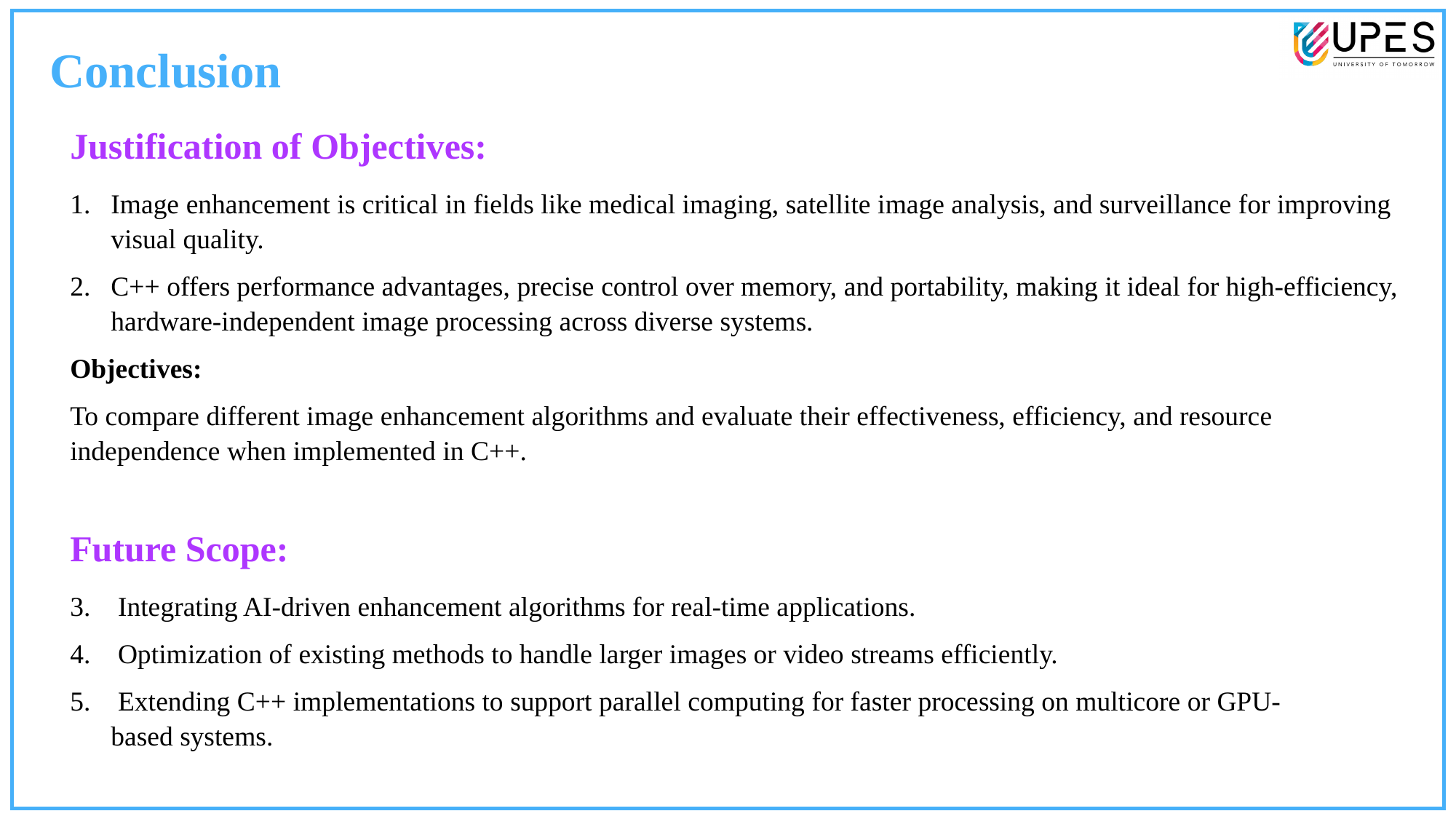

Conclusion
Justification of Objectives:

Image enhancement is critical in fields like medical imaging, satellite image analysis, and surveillance for improving visual quality.
C++ offers performance advantages, precise control over memory, and portability, making it ideal for high-efficiency, hardware-independent image processing across diverse systems.
Objectives:
To compare different image enhancement algorithms and evaluate their effectiveness, efficiency, and resource independence when implemented in C++.

Future Scope:

 Integrating AI-driven enhancement algorithms for real-time applications.
 Optimization of existing methods to handle larger images or video streams efficiently.
 Extending C++ implementations to support parallel computing for faster processing on multicore or GPU-based systems.